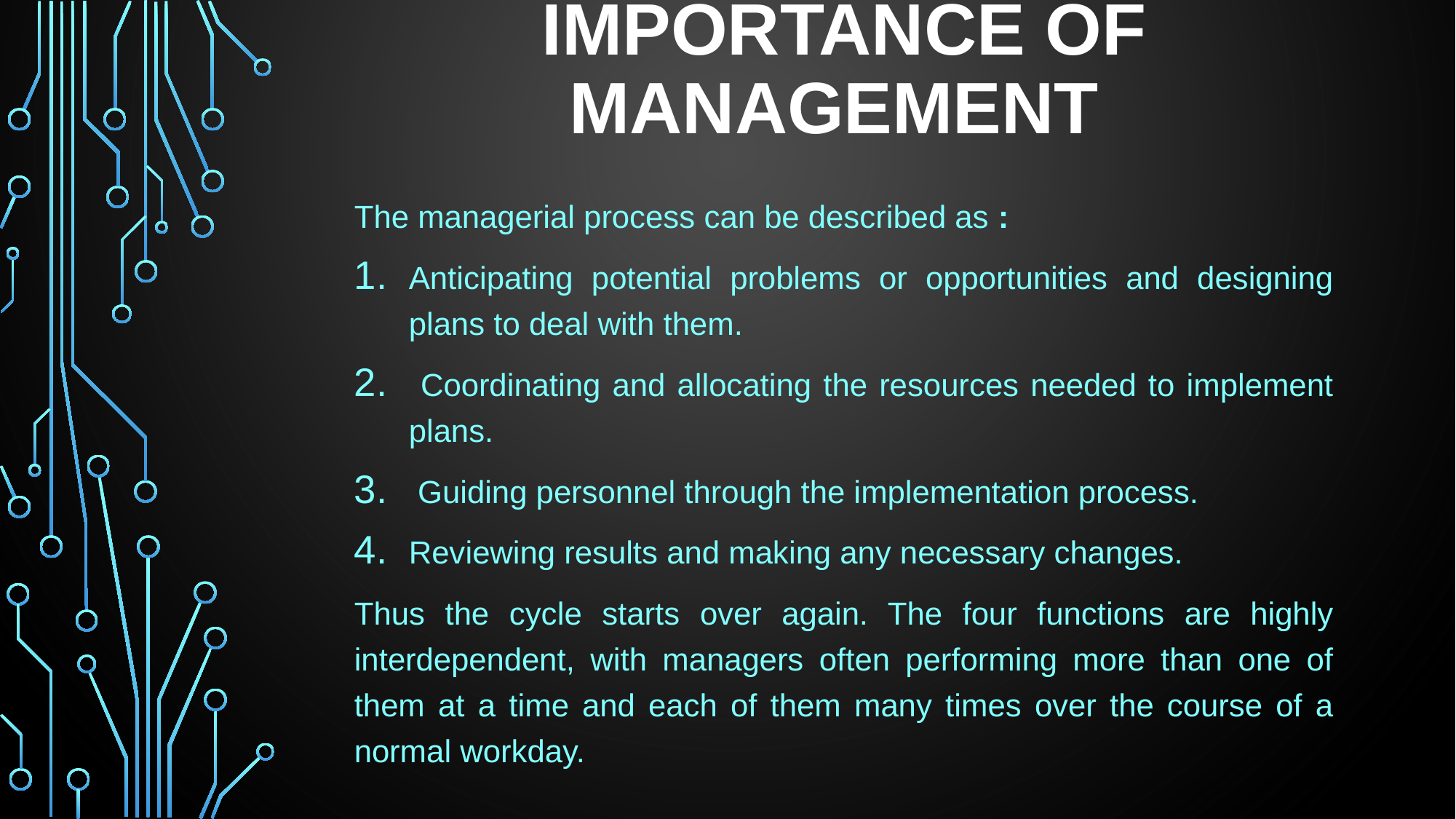

# IMPORTANCE OF MANAGEMENT
The managerial process can be described as :
Anticipating potential problems or opportunities and designing plans to deal with them.
 Coordinating and allocating the resources needed to implement plans.
 Guiding personnel through the implementation process.
Reviewing results and making any necessary changes.
Thus the cycle starts over again. The four functions are highly interdependent, with managers often performing more than one of them at a time and each of them many times over the course of a normal workday.